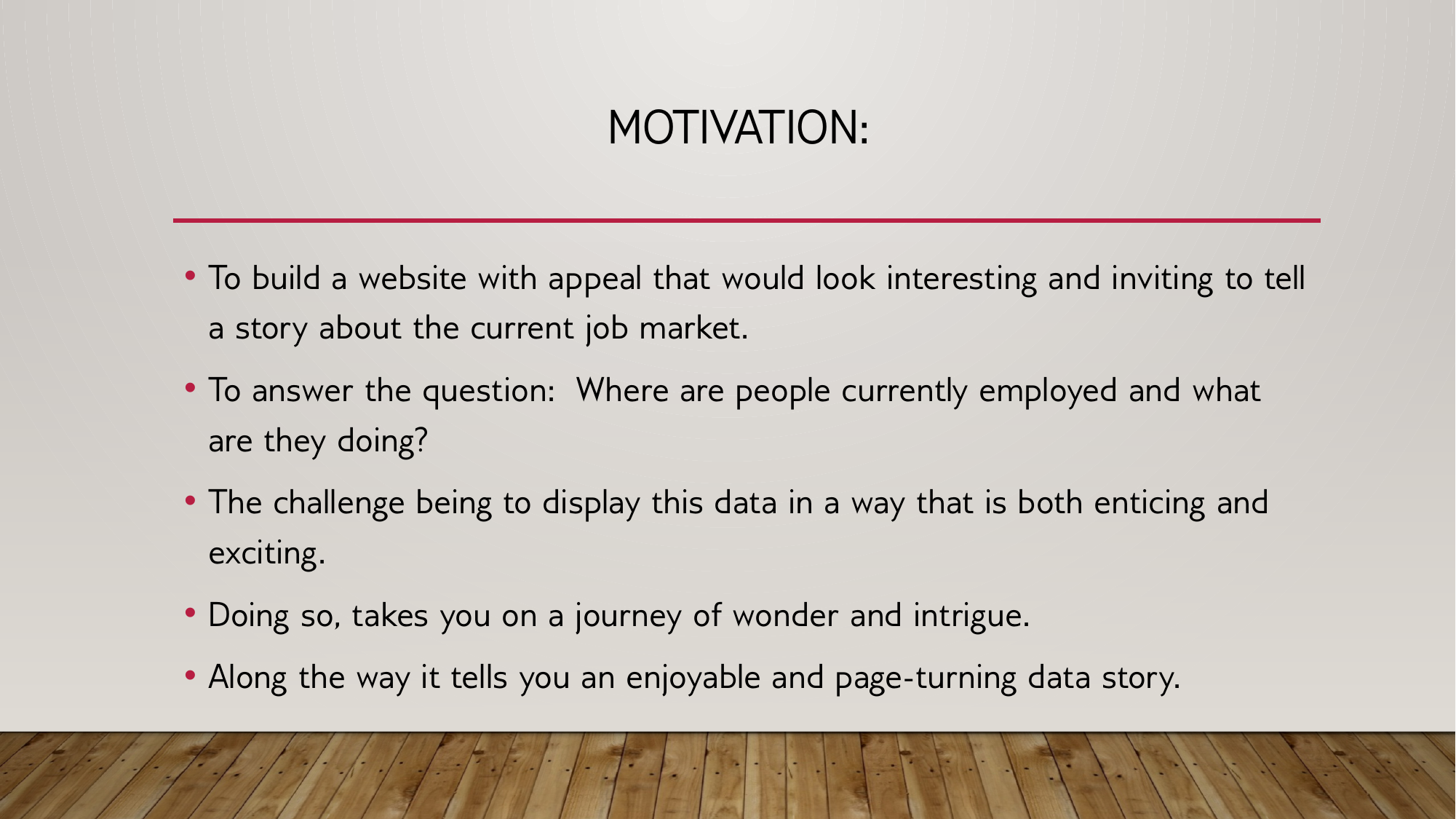

# Motivation:
To build a website with appeal that would look interesting and inviting to tell a story about the current job market.
To answer the question:  Where are people currently employed and what are they doing?
The challenge being to display this data in a way that is both enticing and exciting.
Doing so, takes you on a journey of wonder and intrigue.
Along the way it tells you an enjoyable and page-turning data story.